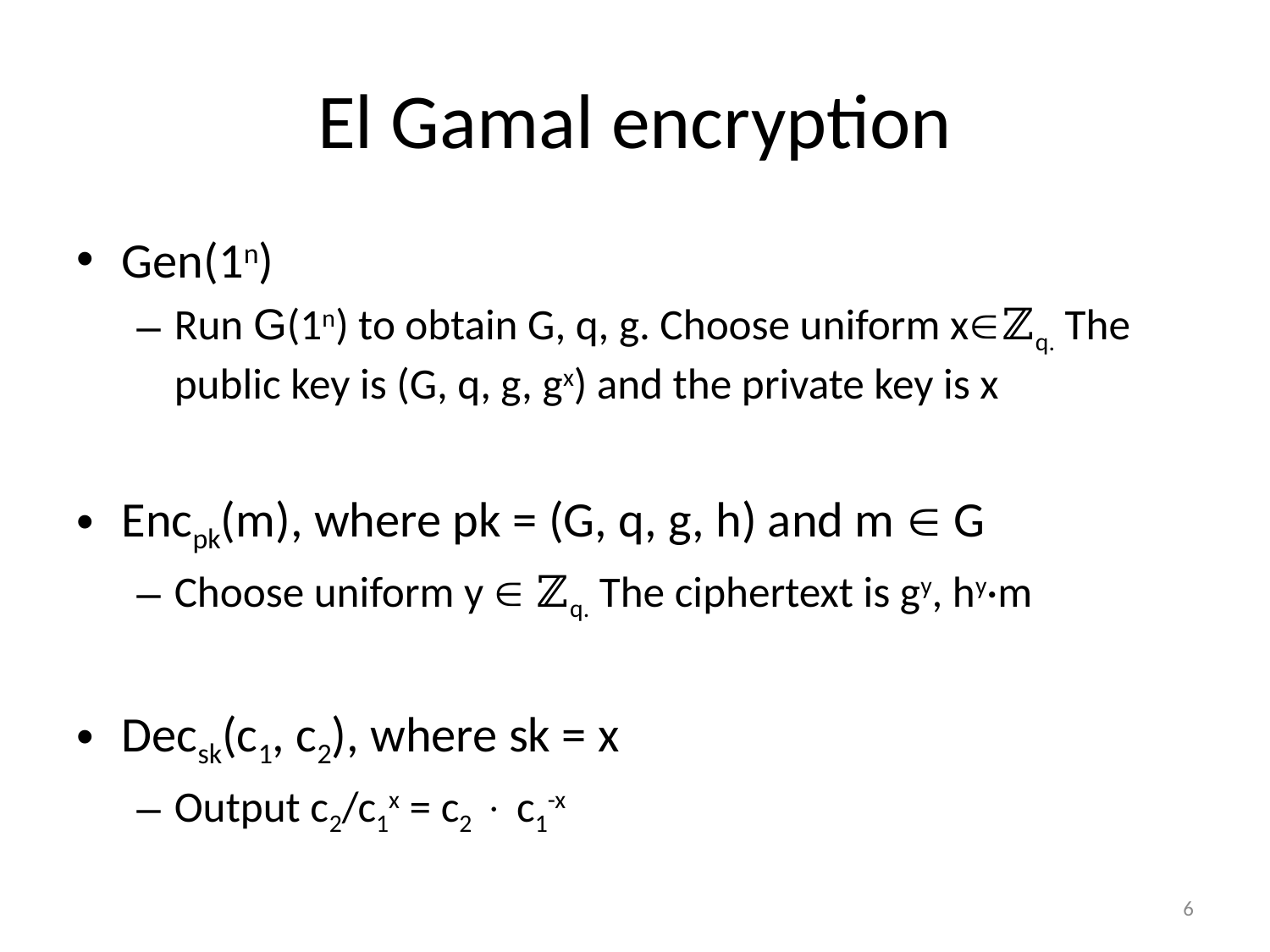

# El Gamal encryption
Gen(1n)
Run G(1n) to obtain G, q, g. Choose uniform x∈ℤq. The public key is (G, q, g, gx) and the private key is x

Encpk(m), where pk = (G, q, g, h) and m ∈ G
Choose uniform y ∈ ℤq. The ciphertext is gy, hy·m

Decsk(c1, c2), where sk = x
Output c2/c1x = c2 ⋅ c1-x
6